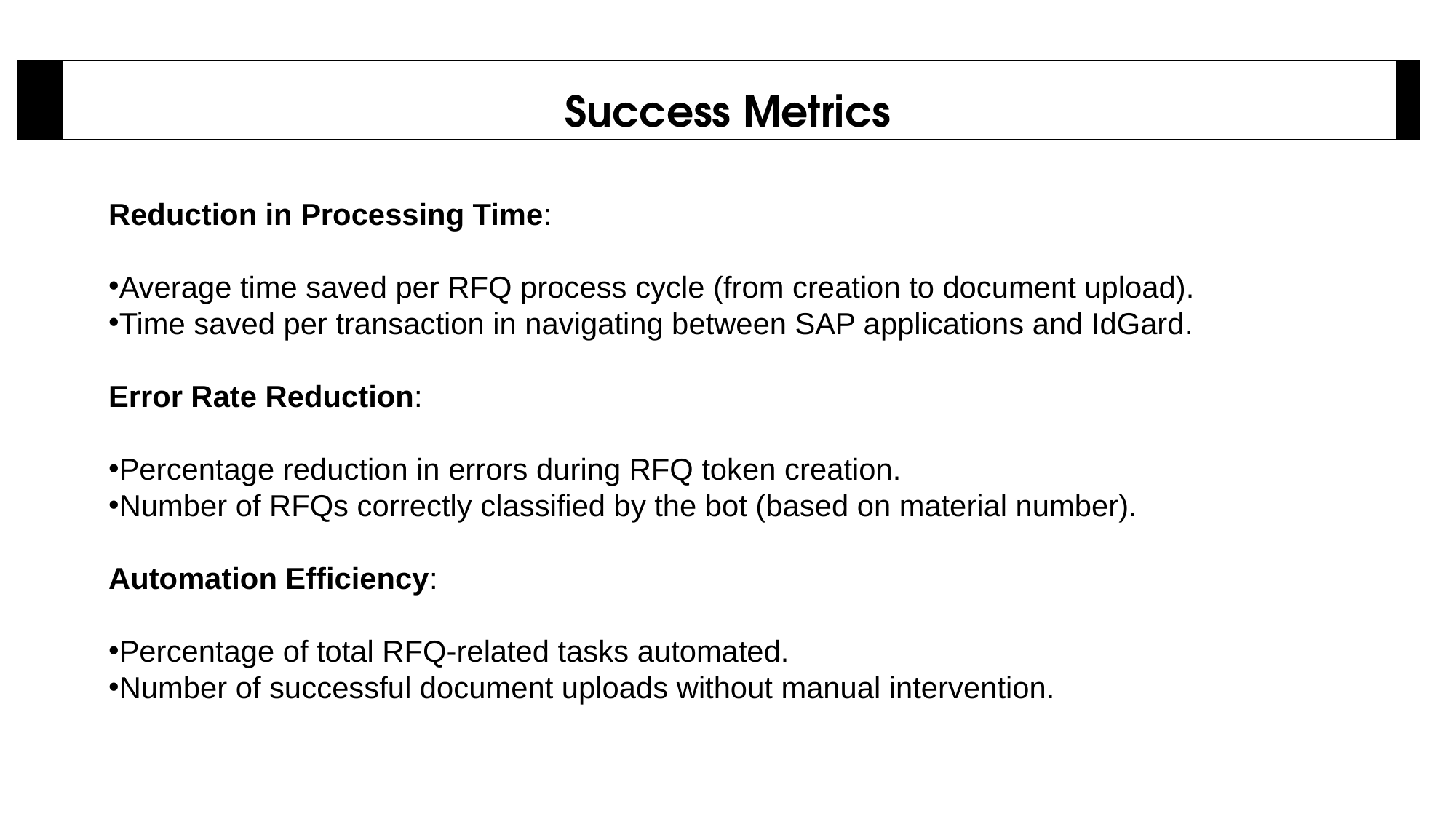

Success Metrics
Reduction in Processing Time:

Average time saved per RFQ process cycle (from creation to document upload).
Time saved per transaction in navigating between SAP applications and IdGard.

Error Rate Reduction:

Percentage reduction in errors during RFQ token creation.
Number of RFQs correctly classified by the bot (based on material number).

Automation Efficiency:

Percentage of total RFQ-related tasks automated.
Number of successful document uploads without manual intervention.